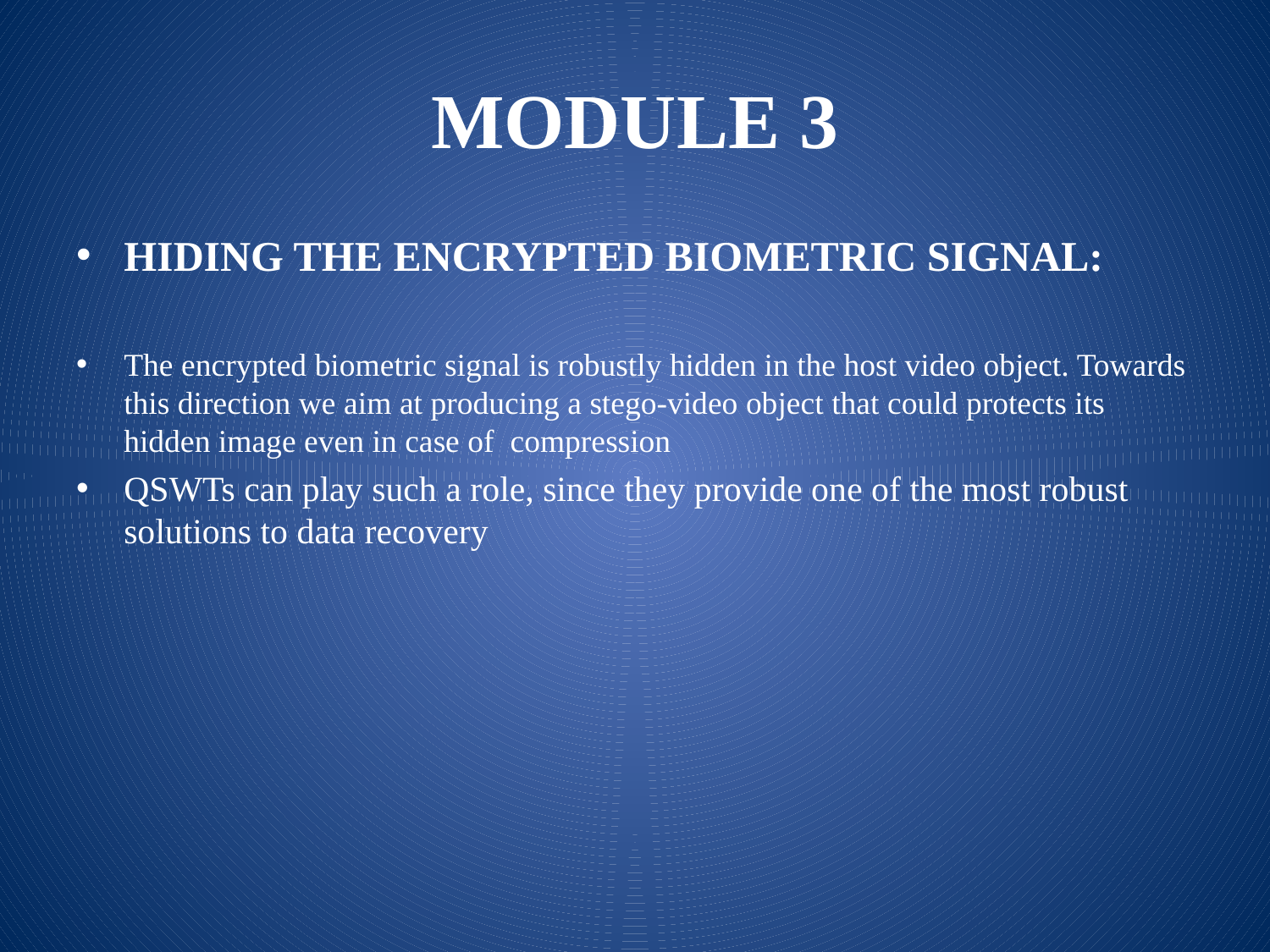

# MODULE 3
HIDING THE ENCRYPTED BIOMETRIC SIGNAL:

The encrypted biometric signal is robustly hidden in the host video object. Towards this direction we aim at producing a stego-video object that could protects its hidden image even in case of  compression
QSWTs can play such a role, since they provide one of the most robust solutions to data recovery